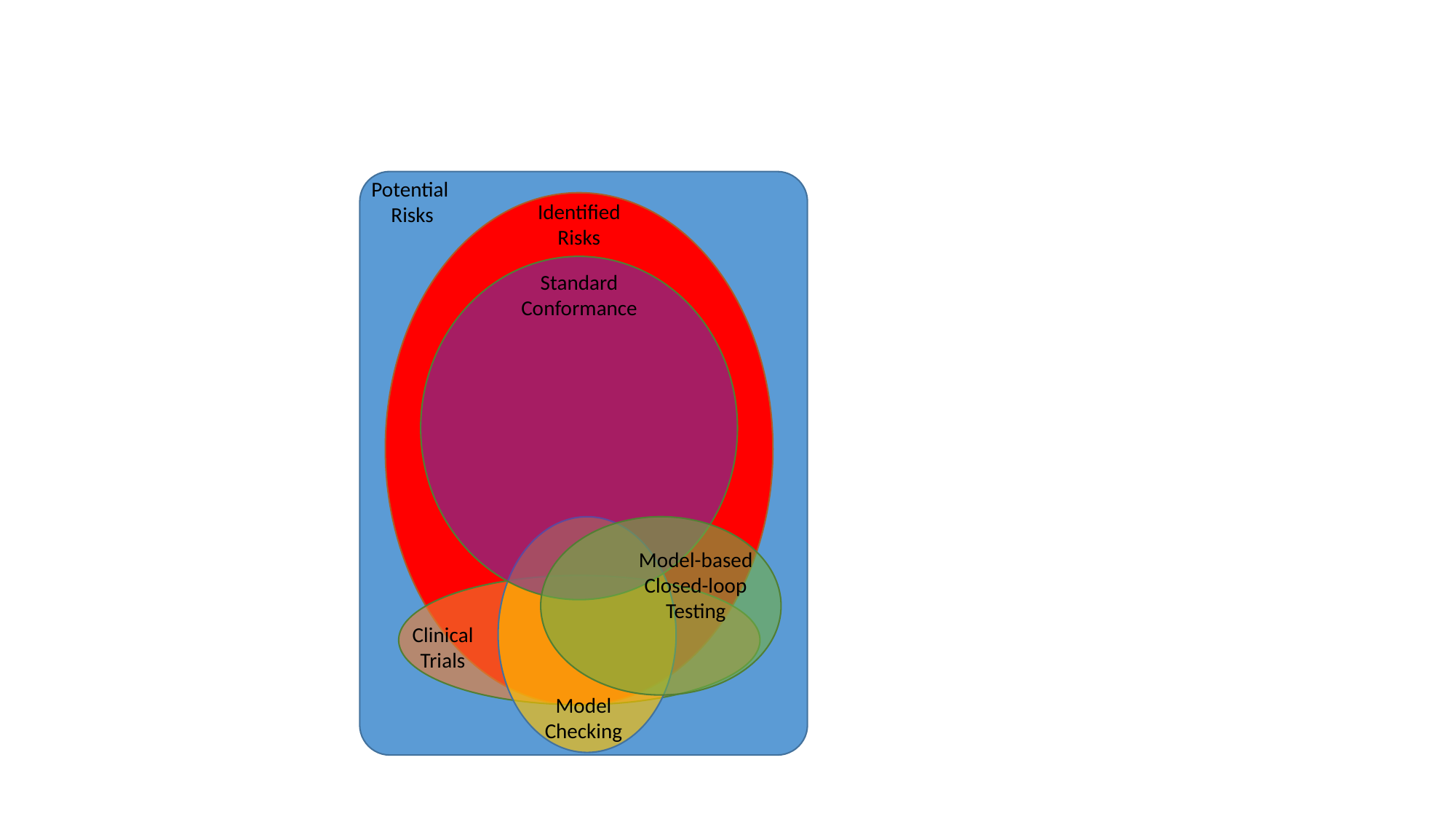

Potential
Risks

Identified
Risks

Standard
Conformance

Model-based
Closed-loop
Testing

Clinical
Trials
Model
Checking